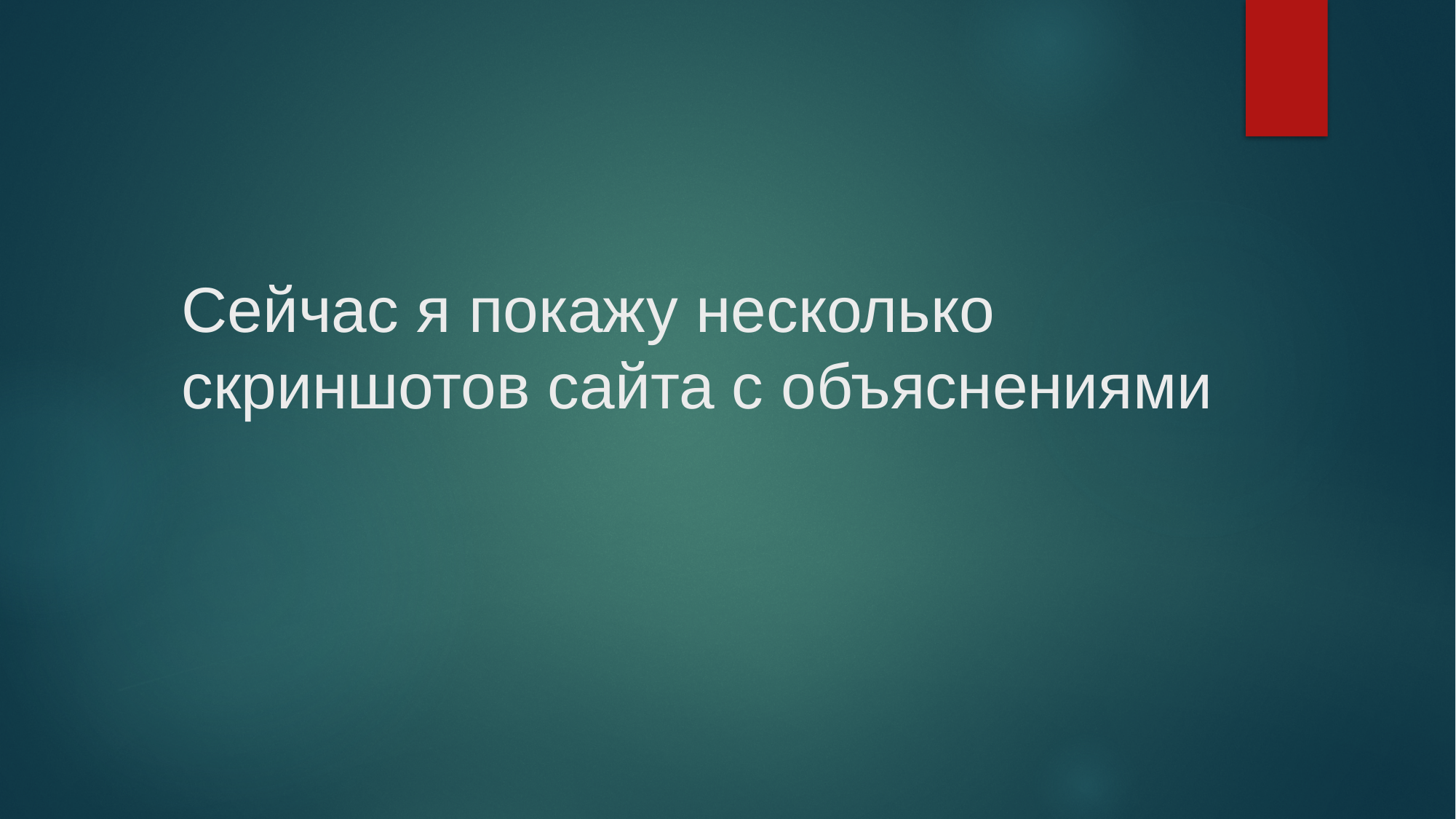

# Сейчас я покажу несколько скриншотов сайта с объяснениями